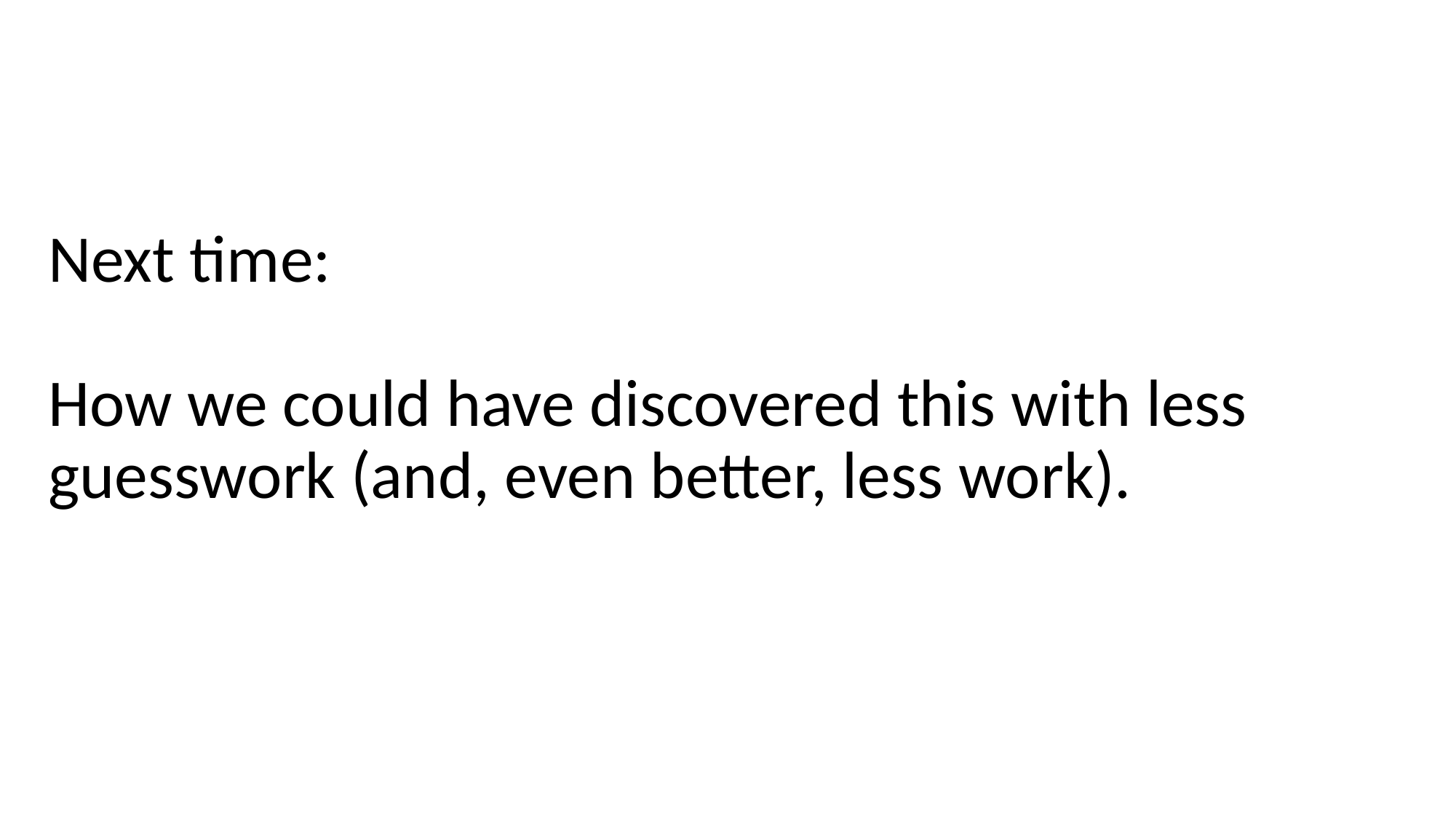

# Next time: How we could have discovered this with less guesswork (and, even better, less work).